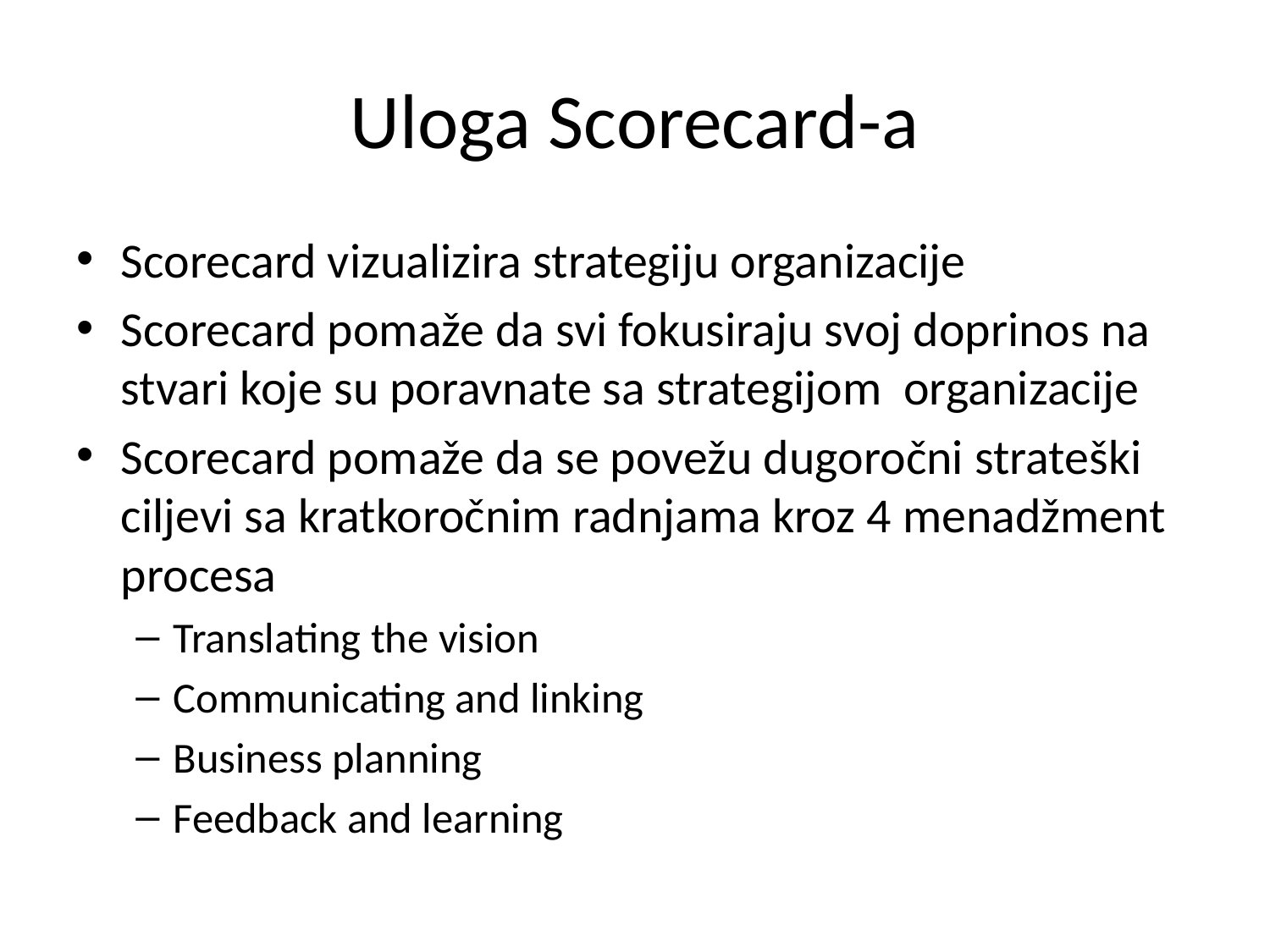

# Uloga Scorecard-a
Scorecard vizualizira strategiju organizacije
Scorecard pomaže da svi fokusiraju svoj doprinos na stvari koje su poravnate sa strategijom  organizacije
Scorecard pomaže da se povežu dugoročni strateški ciljevi sa kratkoročnim radnjama kroz 4 menadžment procesa
Translating the vision
Communicating and linking
Business planning
Feedback and learning